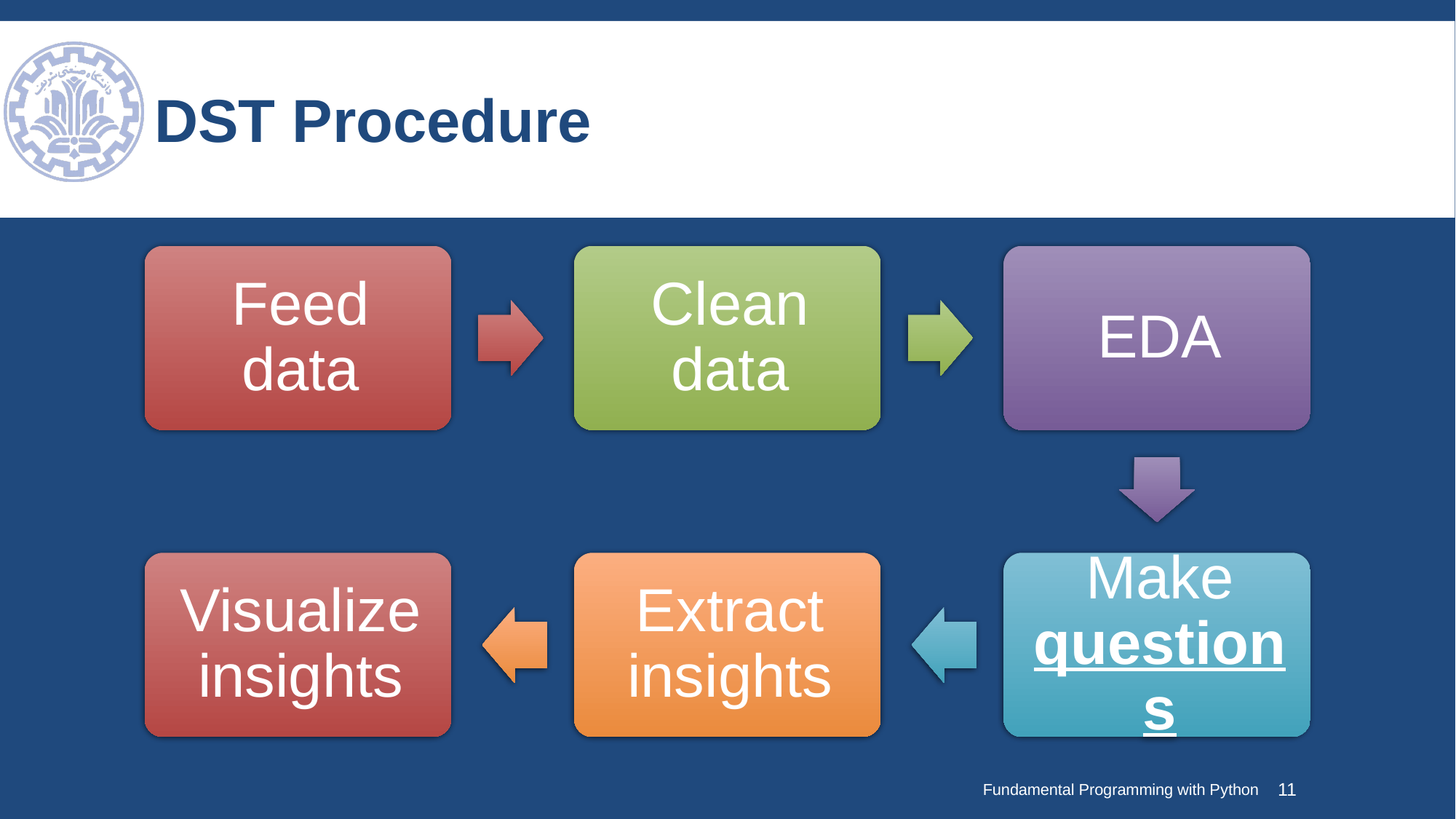

# DST Procedure
Feed data

Clean data

EDA

Make questions

Extract insights

Visualize insights
Fundamental Programming with Python
11